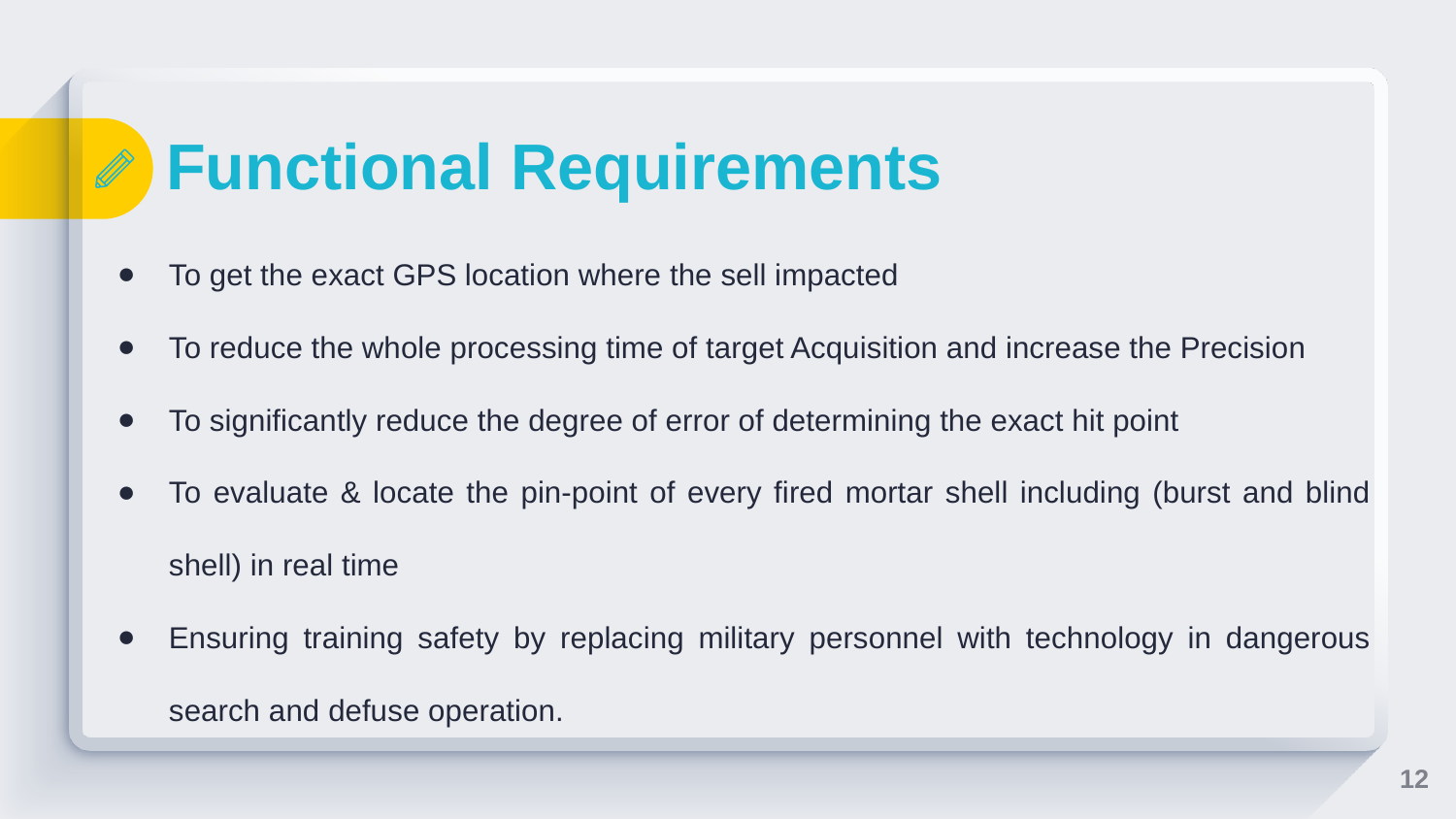

# Functional Requirements

To get the exact GPS location where the sell impacted
To reduce the whole processing time of target Acquisition and increase the Precision
To significantly reduce the degree of error of determining the exact hit point
To evaluate & locate the pin-point of every fired mortar shell including (burst and blind shell) in real time
Ensuring training safety by replacing military personnel with technology in dangerous search and defuse operation.
12